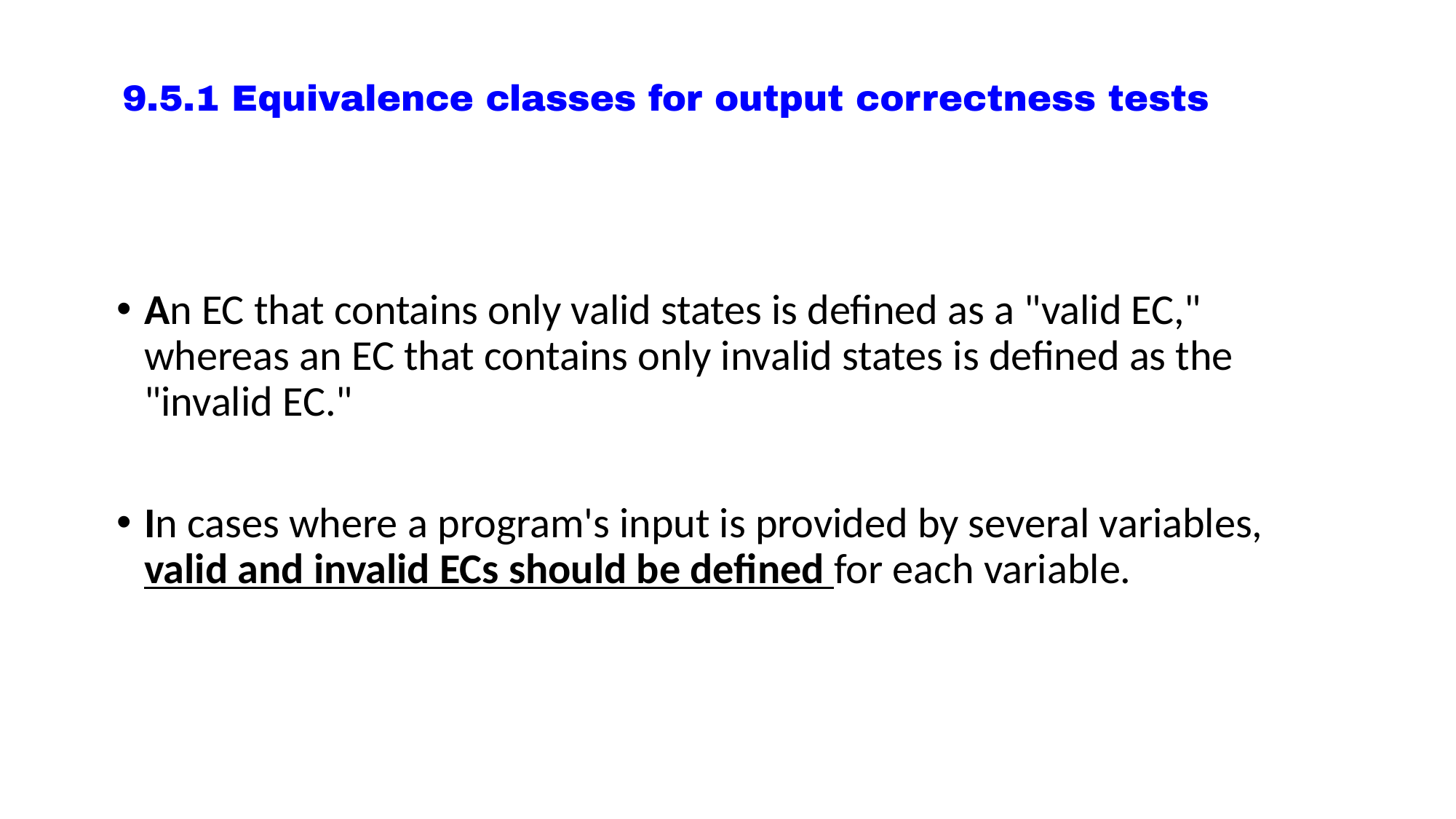

9.5.1 Equivalence classes for output correctness tests

An EC that contains only valid states is defined as a "valid EC," whereas an EC that contains only invalid states is defined as the "invalid EC."

In cases where a program's input is provided by several variables, valid and invalid ECs should be defined for each variable.